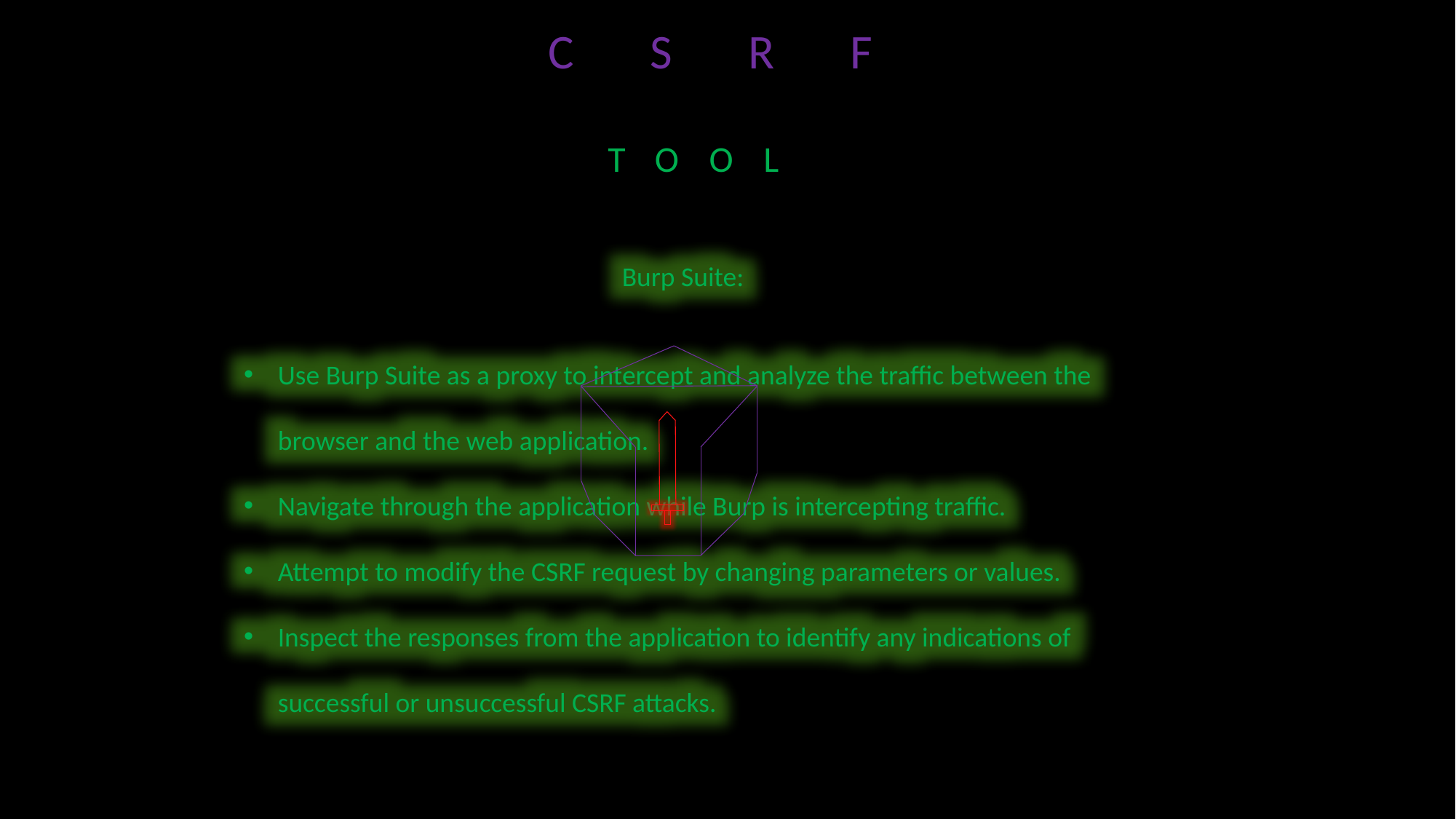

CSRF
TOOL
Burp Suite:

Use Burp Suite as a proxy to intercept and analyze the traffic between the browser and the web application.
Navigate through the application while Burp is intercepting traffic.
Attempt to modify the CSRF request by changing parameters or values.
Inspect the responses from the application to identify any indications of successful or unsuccessful CSRF attacks.